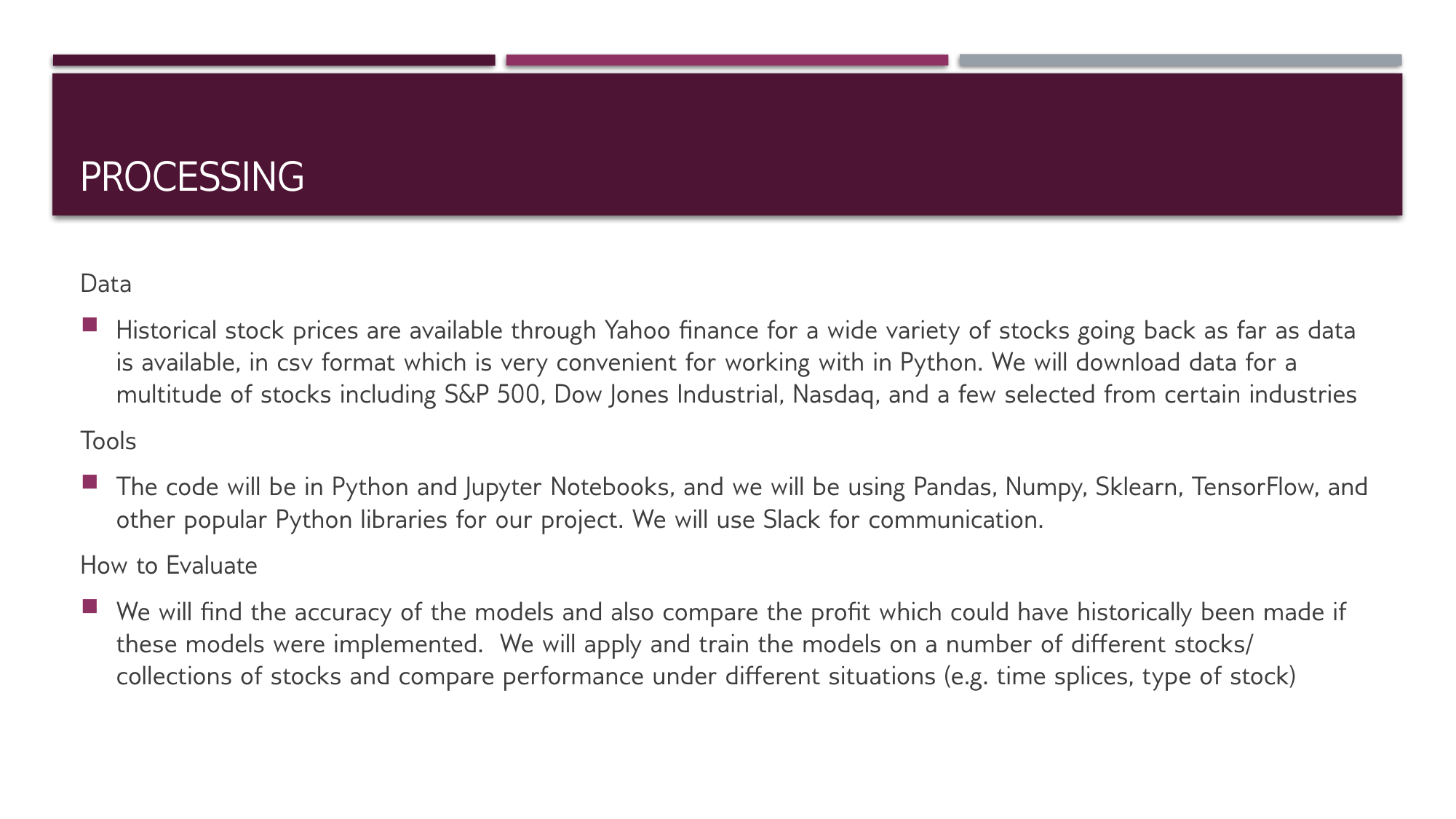

# Processing
Data
Historical stock prices are available through Yahoo finance for a wide variety of stocks going back as far as data is available, in csv format which is very convenient for working with in Python. We will download data for a multitude of stocks including S&P 500, Dow Jones Industrial, Nasdaq, and a few selected from certain industries
Tools
The code will be in Python and Jupyter Notebooks, and we will be using Pandas, Numpy, Sklearn, TensorFlow, and other popular Python libraries for our project. We will use Slack for communication.
How to Evaluate
We will find the accuracy of the models and also compare the profit which could have historically been made if these models were implemented.  We will apply and train the models on a number of different stocks/ collections of stocks and compare performance under different situations (e.g. time splices, type of stock)